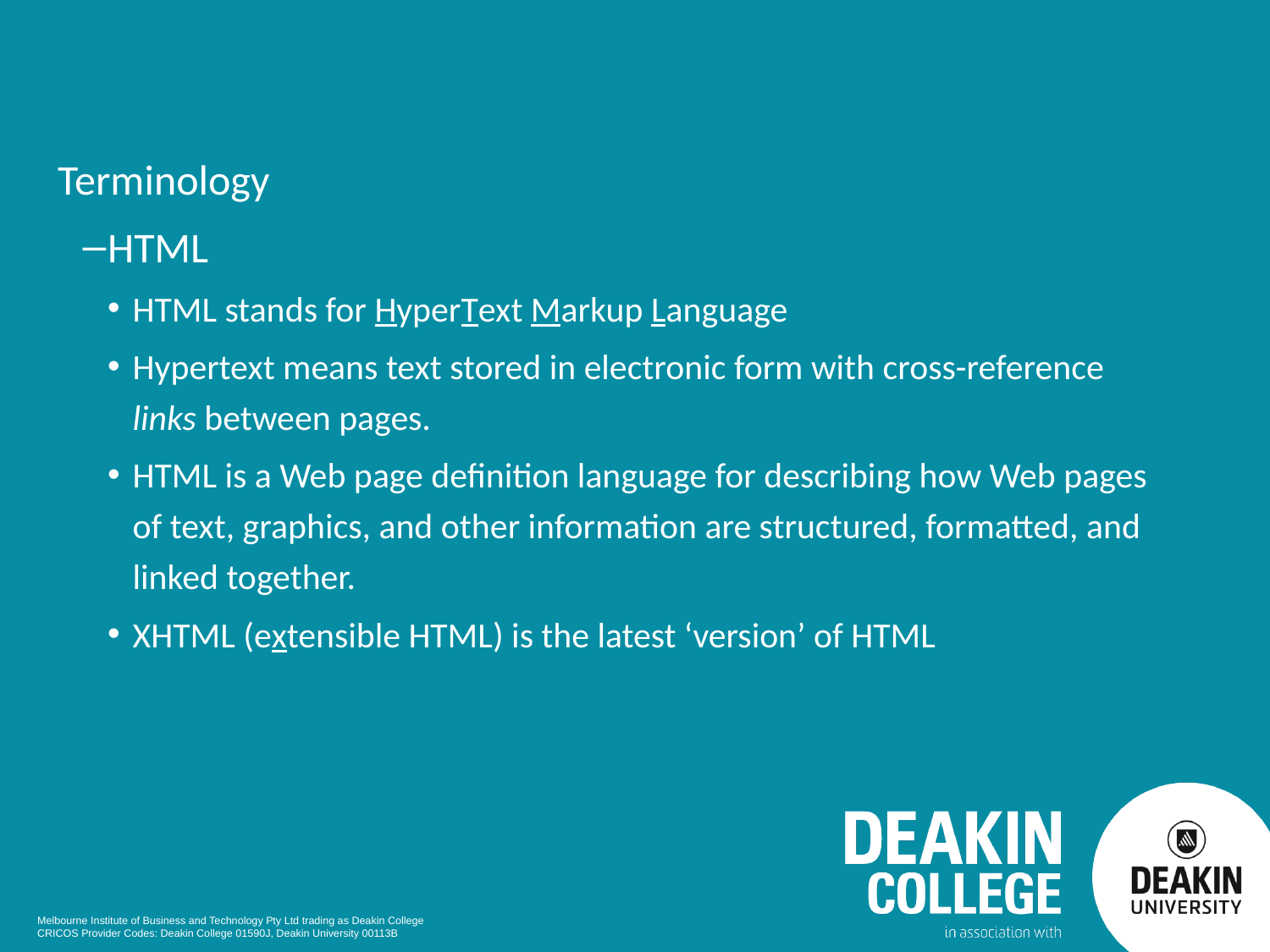

Terminology
HTML
HTML stands for HyperText Markup Language
Hypertext means text stored in electronic form with cross-reference links between pages.
HTML is a Web page definition language for describing how Web pages of text, graphics, and other information are structured, formatted, and  linked together.
XHTML (extensible HTML) is the latest ‘version’ of HTML